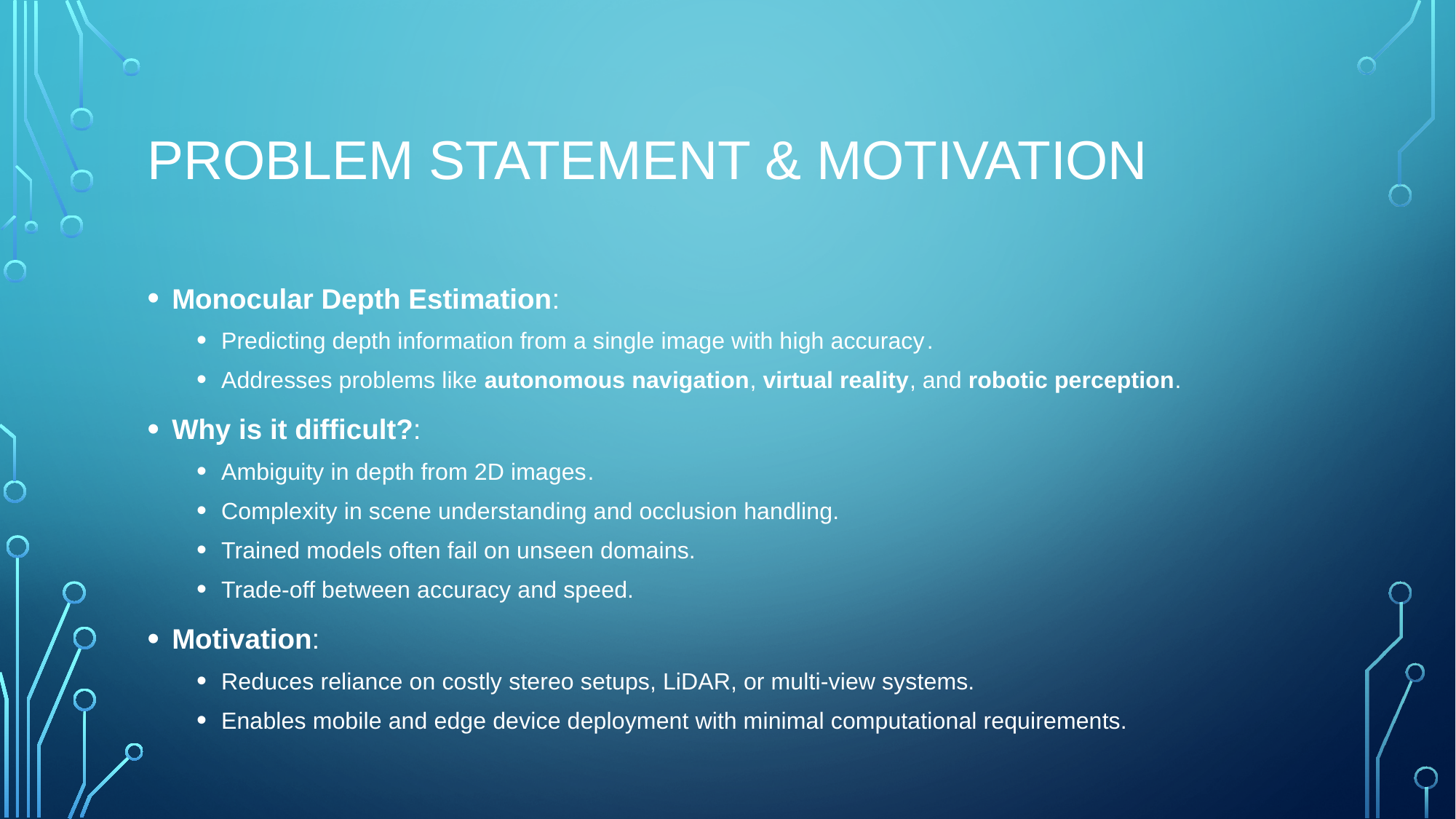

# Problem Statement & Motivation
Monocular Depth Estimation:
Predicting depth information from a single image with high accuracy.
Addresses problems like autonomous navigation, virtual reality, and robotic perception.
Why is it difficult?:
Ambiguity in depth from 2D images.
Complexity in scene understanding and occlusion handling.
Trained models often fail on unseen domains.
Trade-off between accuracy and speed.
Motivation:
Reduces reliance on costly stereo setups, LiDAR, or multi-view systems.
Enables mobile and edge device deployment with minimal computational requirements.